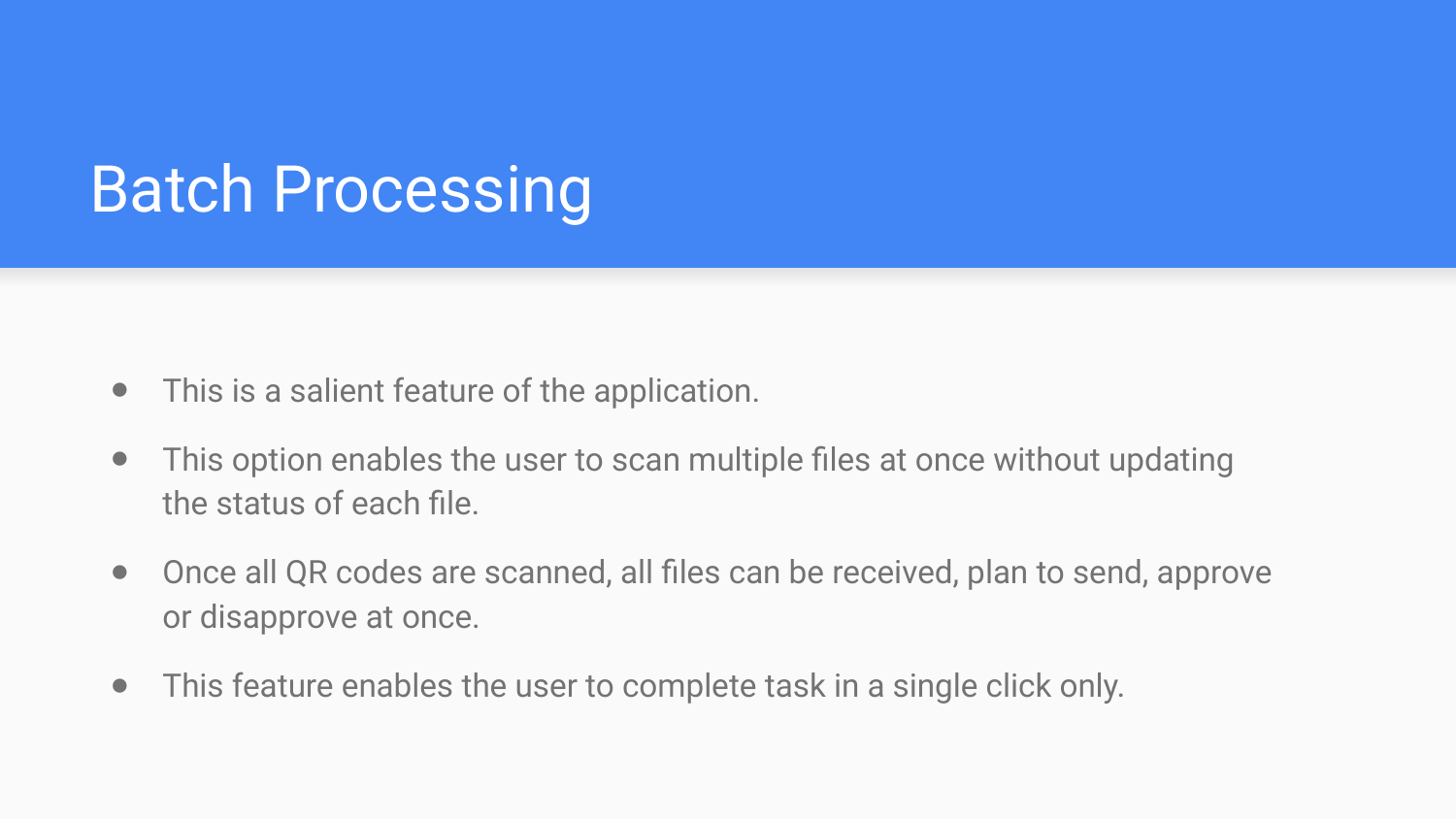

# Batch Processing
This is a salient feature of the application.
This option enables the user to scan multiple files at once without updating the status of each file.
Once all QR codes are scanned, all files can be received, plan to send, approve or disapprove at once.
This feature enables the user to complete task in a single click only.